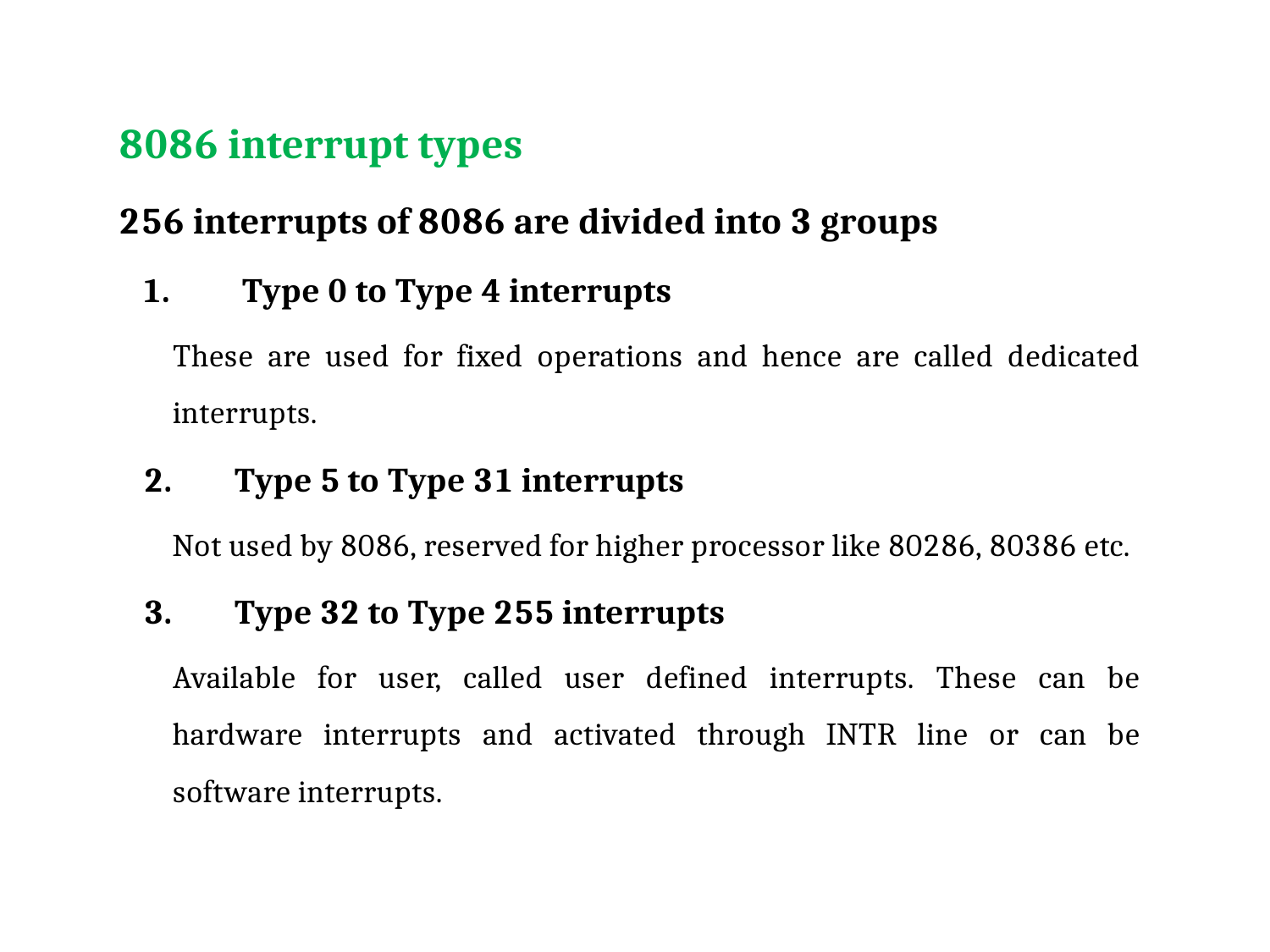

8086 interrupt types
256 interrupts of 8086 are divided into 3 groups
Type 0 to Type 4 interrupts
	These are used for fixed operations and hence are called dedicated interrupts.
Type 5 to Type 31 interrupts
	Not used by 8086, reserved for higher processor like 80286, 80386 etc.
Type 32 to Type 255 interrupts
	Available for user, called user defined interrupts. These can be hardware interrupts and activated through INTR line or can be software interrupts.